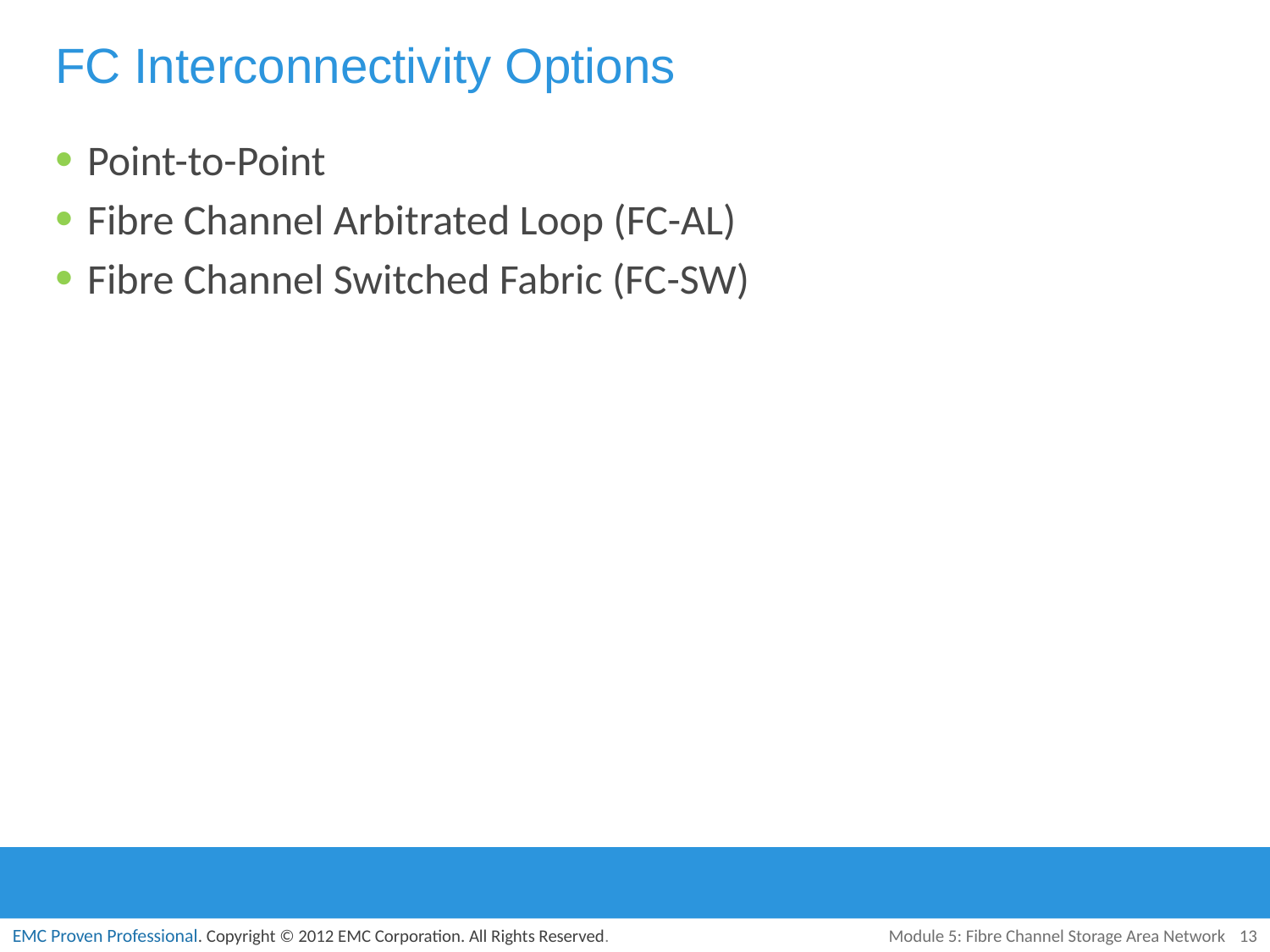

# FC Interconnectivity Options
Point-to-Point
Fibre Channel Arbitrated Loop (FC-AL)
Fibre Channel Switched Fabric (FC-SW)
Module 5: Fibre Channel Storage Area Network
13